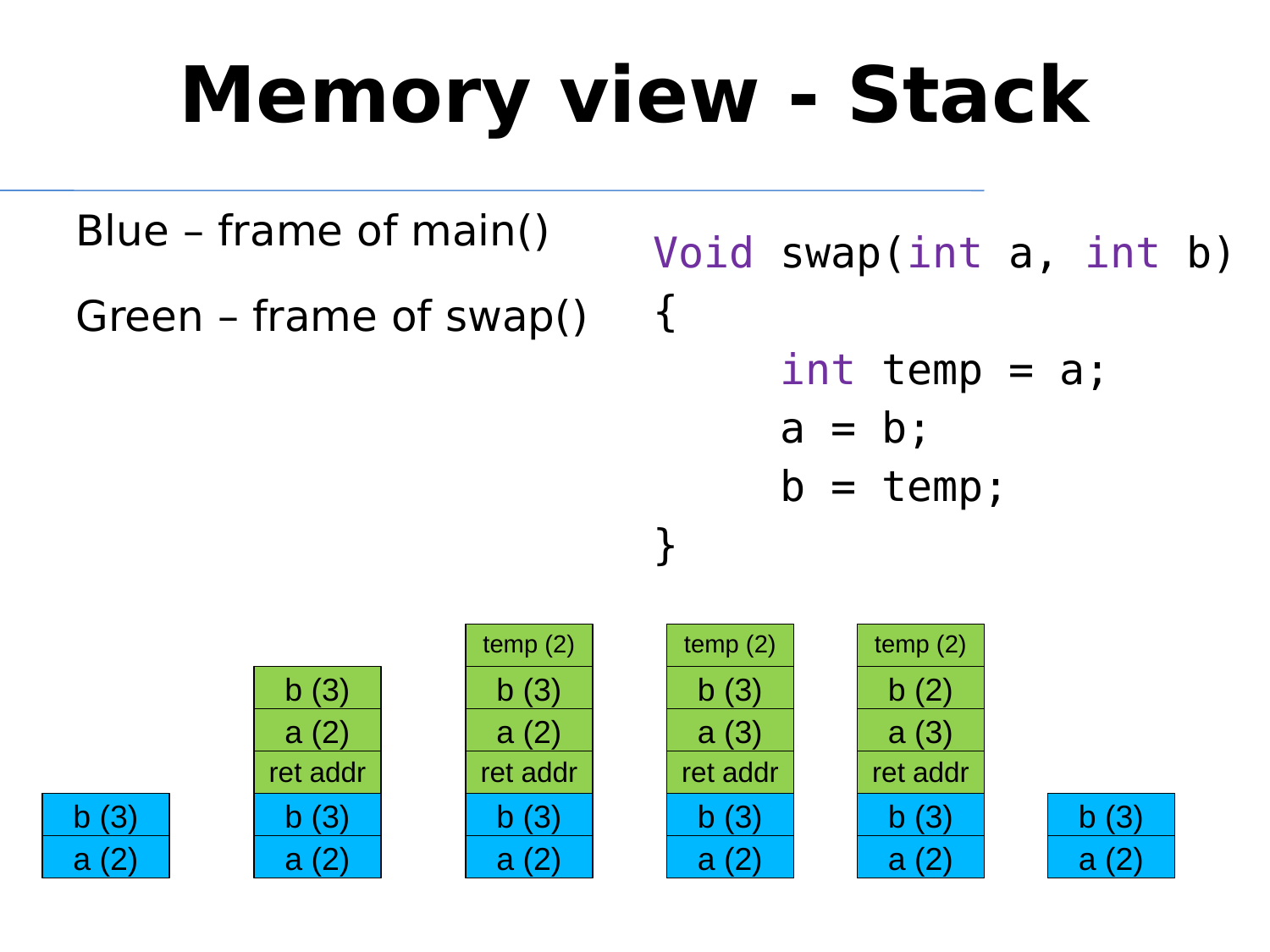

# Memory view - Stack
Blue – frame of main()
Green – frame of swap()

Void swap(int a, int b)
{
	int temp = a;
	a = b;
	b = temp;
}

temp (2)
temp (2)
temp (2)
b (3)
b (3)
b (3)
b (2)
a (2)
a (2)
a (3)
a (3)
ret addr
ret addr
ret addr
ret addr
b (3)
b (3)
b (3)
b (3)
b (3)
b (3)
a (2)
a (2)
a (2)
a (2)
a (2)
a (2)